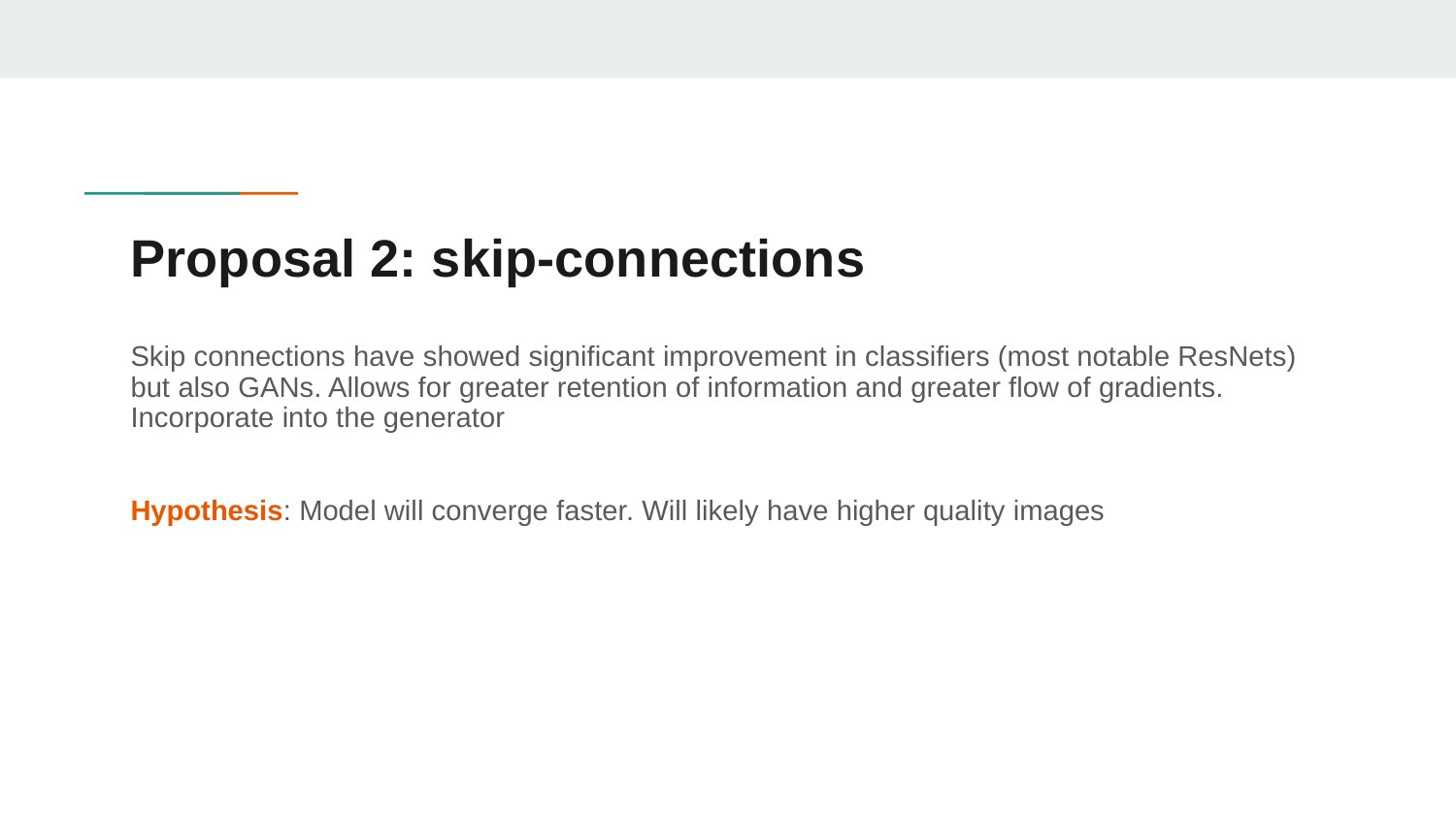

# Proposal 2: skip-connections
Skip connections have showed significant improvement in classifiers (most notable ResNets) but also GANs. Allows for greater retention of information and greater flow of gradients. Incorporate into the generator

Hypothesis: Model will converge faster. Will likely have higher quality images